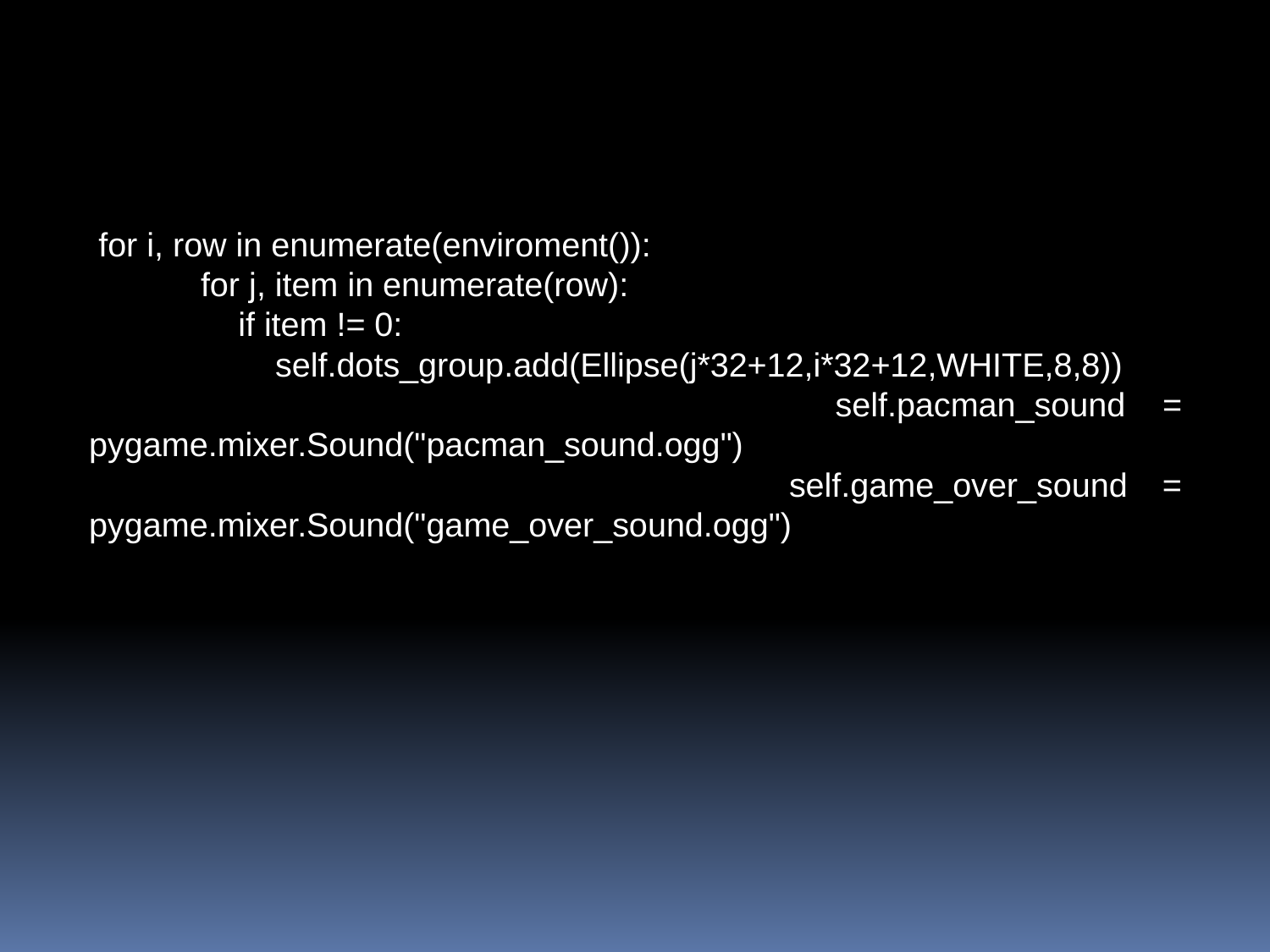

for i, row in enumerate(enviroment()):
            for j, item in enumerate(row):
                if item != 0:
                    self.dots_group.add(Ellipse(j*32+12,i*32+12,WHITE,8,8))
                    self.pacman_sound = pygame.mixer.Sound("pacman_sound.ogg")
                    self.game_over_sound = pygame.mixer.Sound("game_over_sound.ogg")